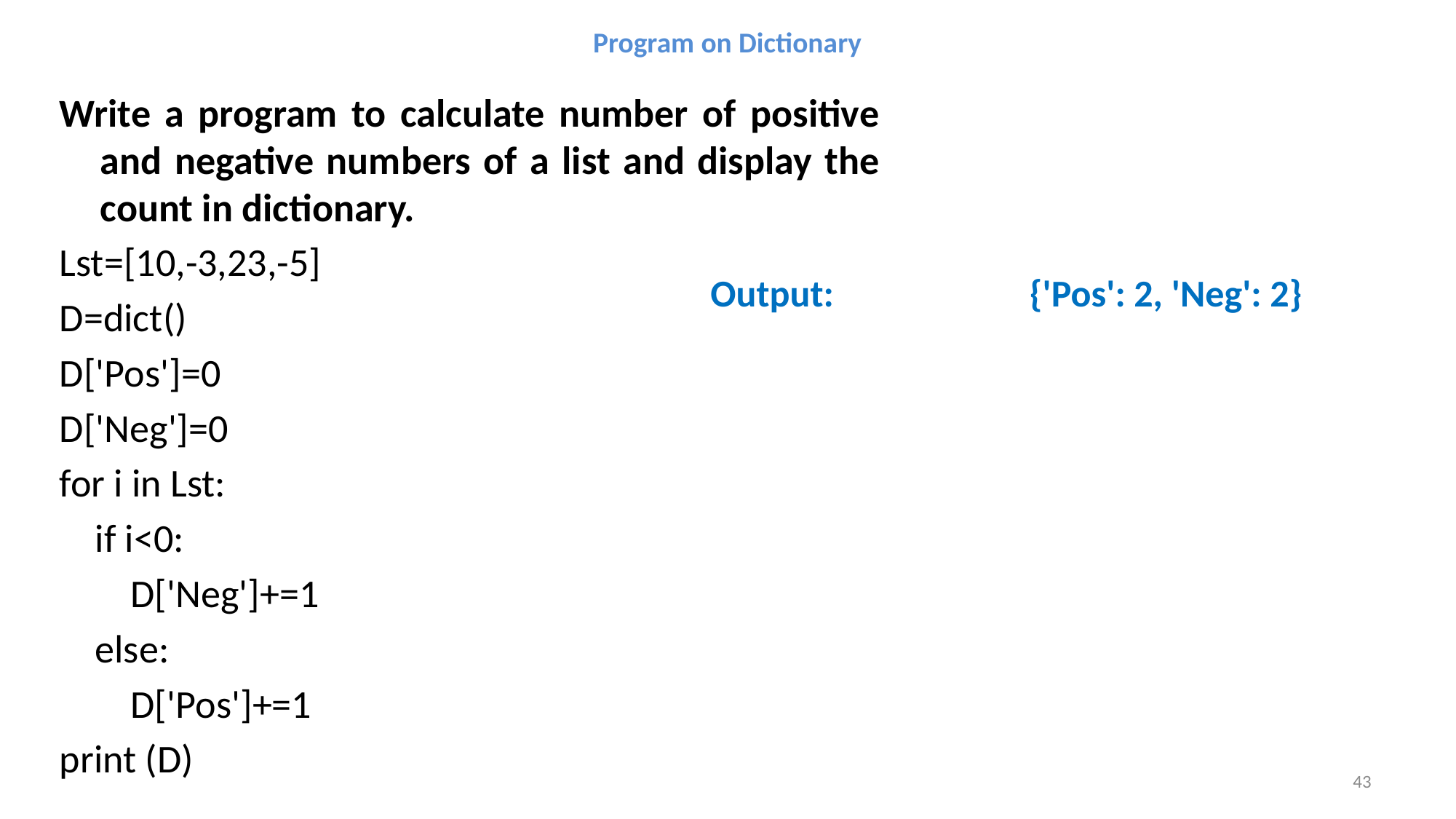

# Program on Dictionary
Write a program to calculate number of positive and negative numbers of a list and display the count in dictionary.
Lst=[10,-3,23,-5]
D=dict()
D['Pos']=0
D['Neg']=0
for i in Lst:
    if i<0:
        D['Neg']+=1
    else:
        D['Pos']+=1
print (D)
 Output:		{'Pos': 2, 'Neg': 2}
43